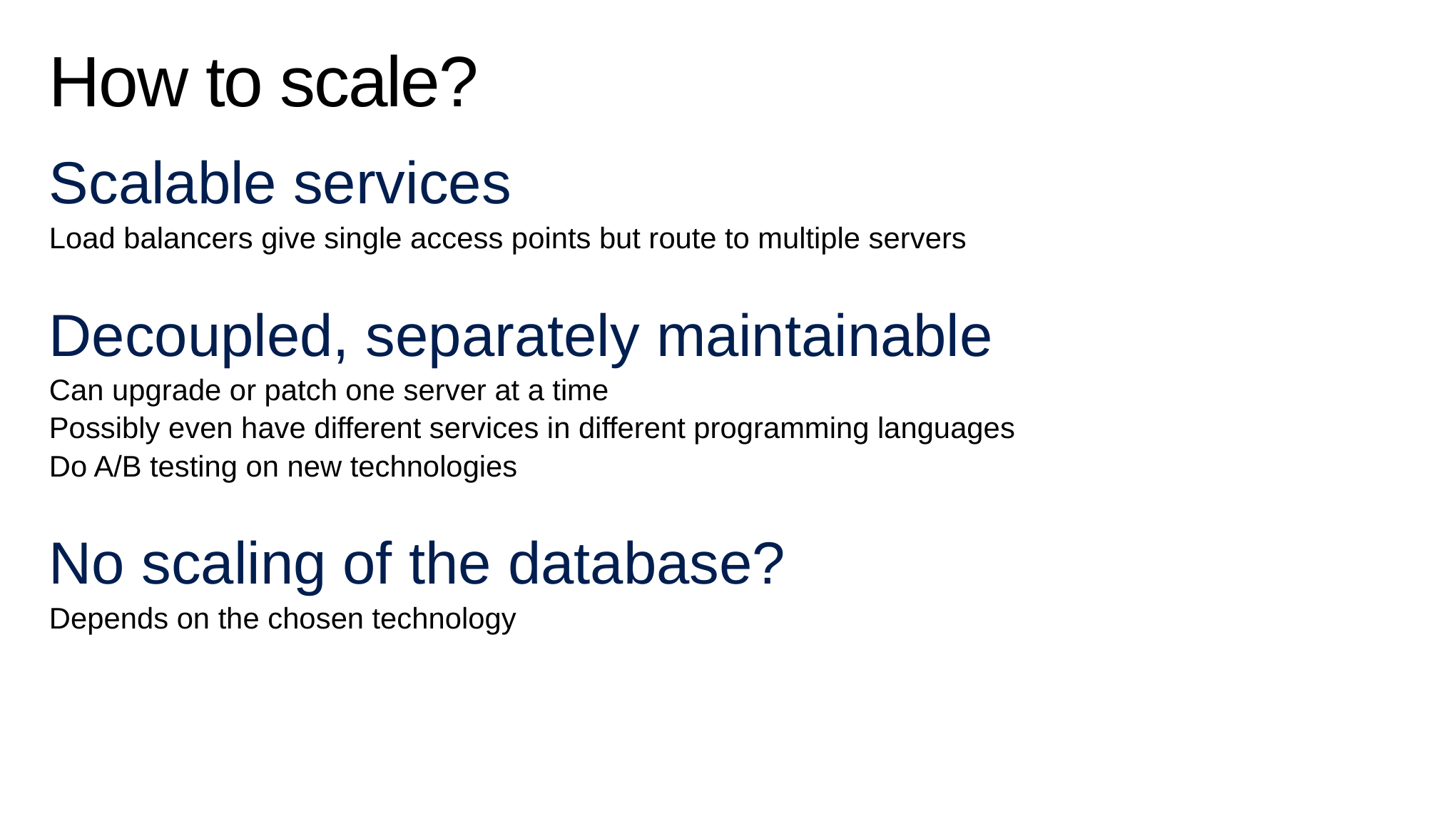

# How to scale?
Scalable services
Load balancers give single access points but route to multiple servers

Decoupled, separately maintainable
Can upgrade or patch one server at a time
Possibly even have different services in different programming languages
Do A/B testing on new technologies

No scaling of the database?
Depends on the chosen technology